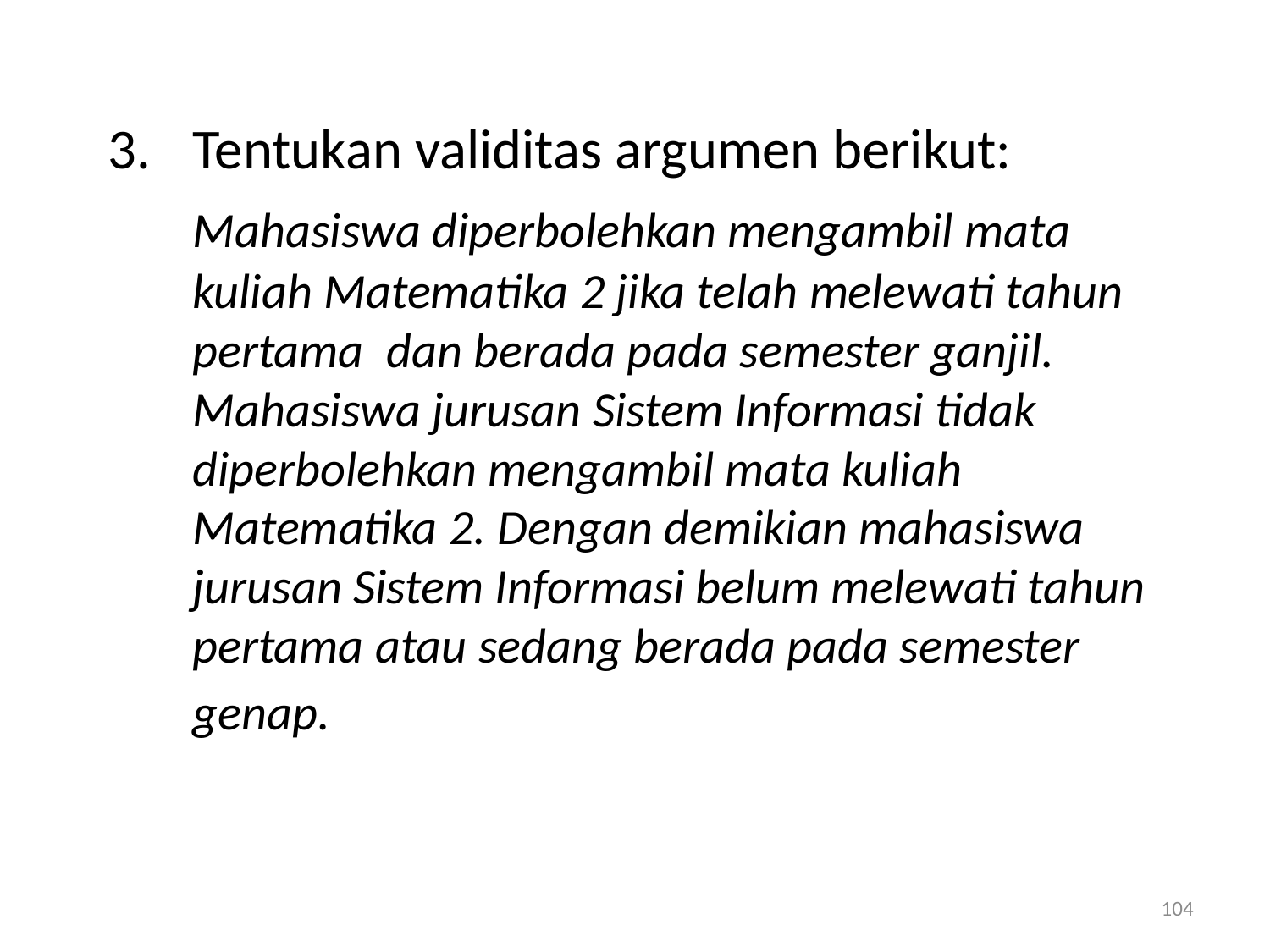

3.	Tentukan validitas argumen berikut:
	Mahasiswa diperbolehkan mengambil mata kuliah Matematika 2 jika telah melewati tahun pertama  dan berada pada semester ganjil. Mahasiswa jurusan Sistem Informasi tidak diperbolehkan mengambil mata kuliah Matematika 2. Dengan demikian mahasiswa jurusan Sistem Informasi belum melewati tahun pertama atau sedang berada pada semester genap.
104